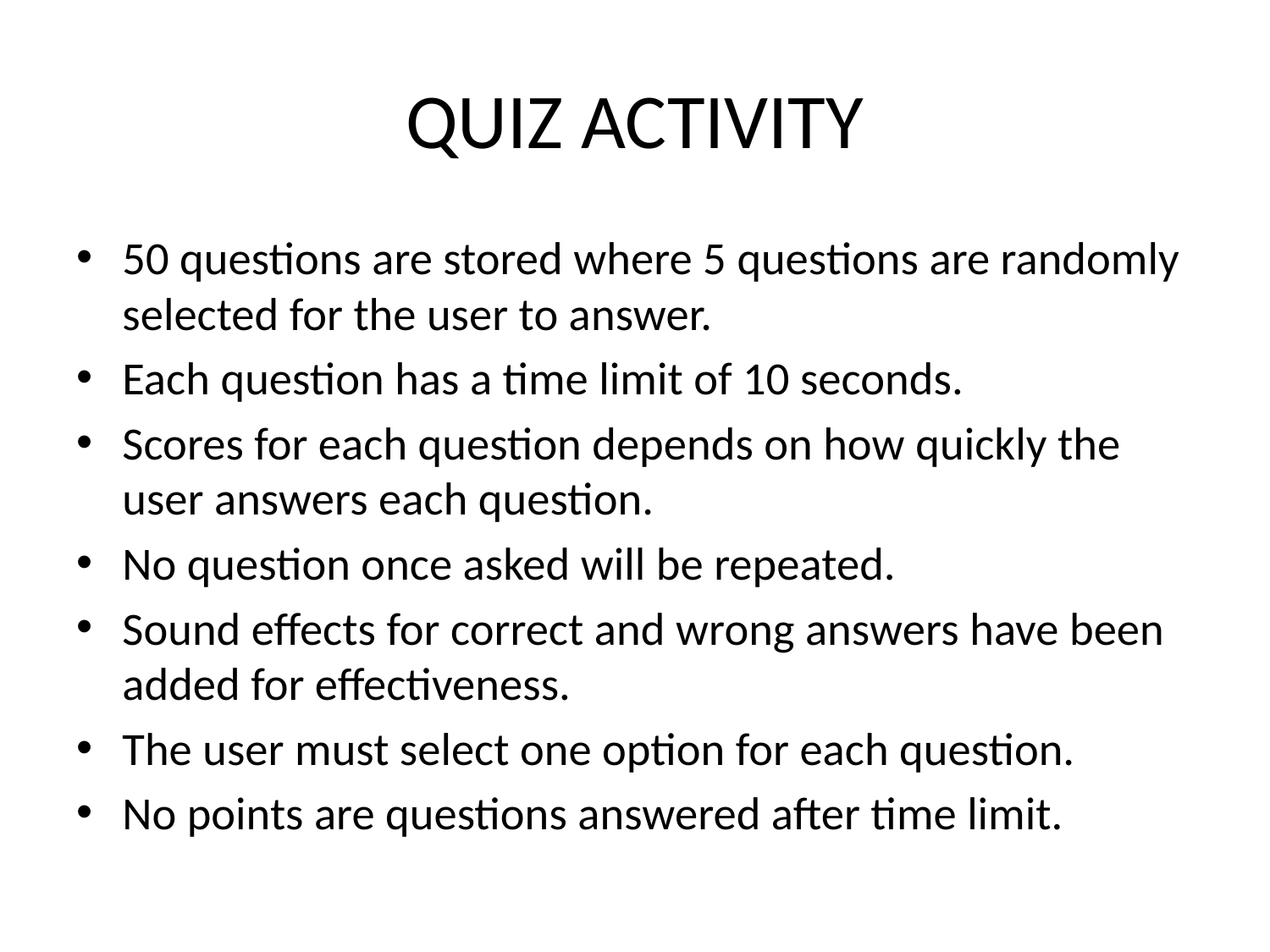

# QUIZ ACTIVITY
50 questions are stored where 5 questions are randomly selected for the user to answer.
Each question has a time limit of 10 seconds.
Scores for each question depends on how quickly the user answers each question.
No question once asked will be repeated.
Sound effects for correct and wrong answers have been added for effectiveness.
The user must select one option for each question.
No points are questions answered after time limit.